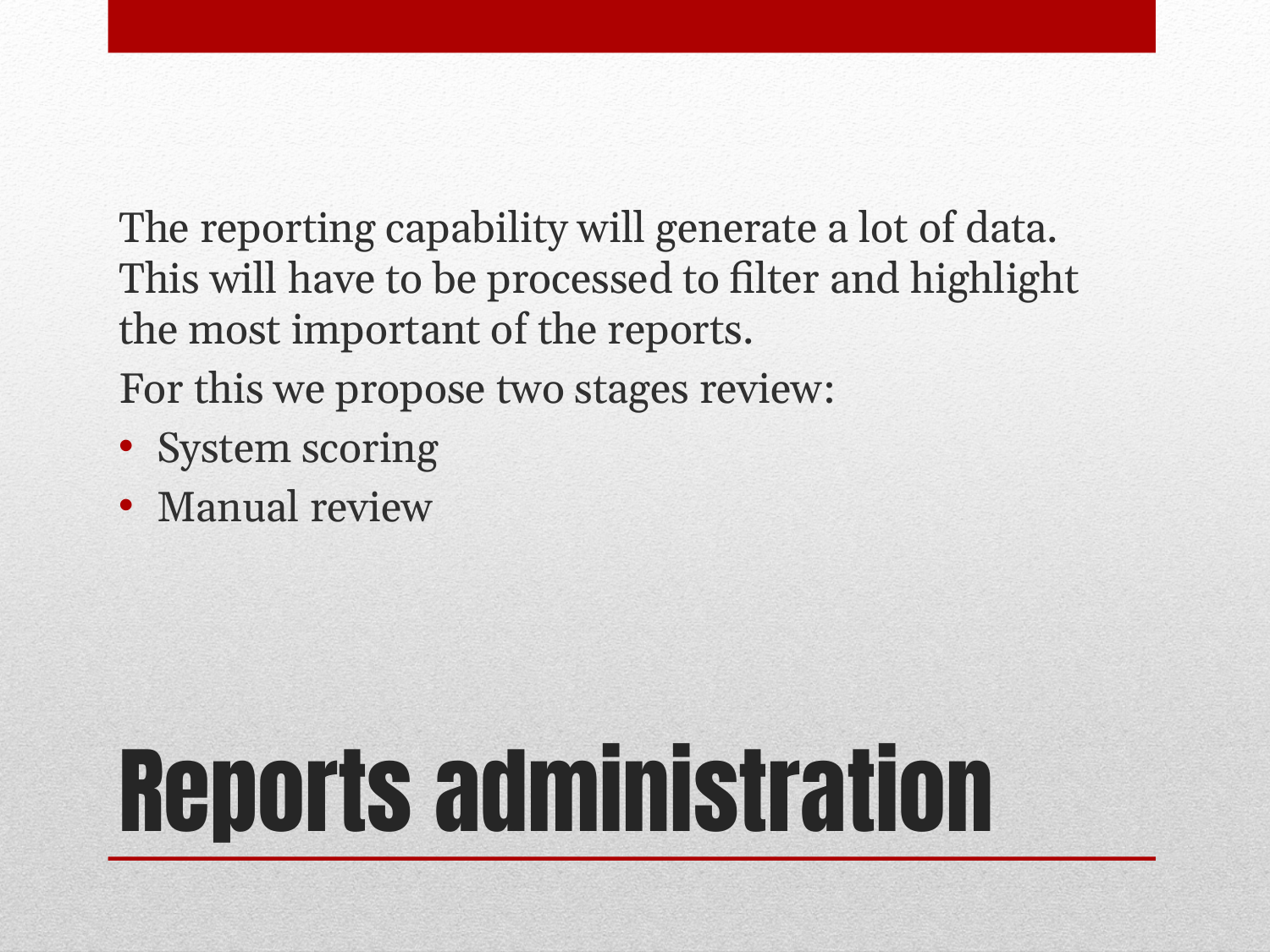

The reporting capability will generate a lot of data. This will have to be processed to filter and highlight the most important of the reports.
For this we propose two stages review:
System scoring
Manual review
# Reports administration